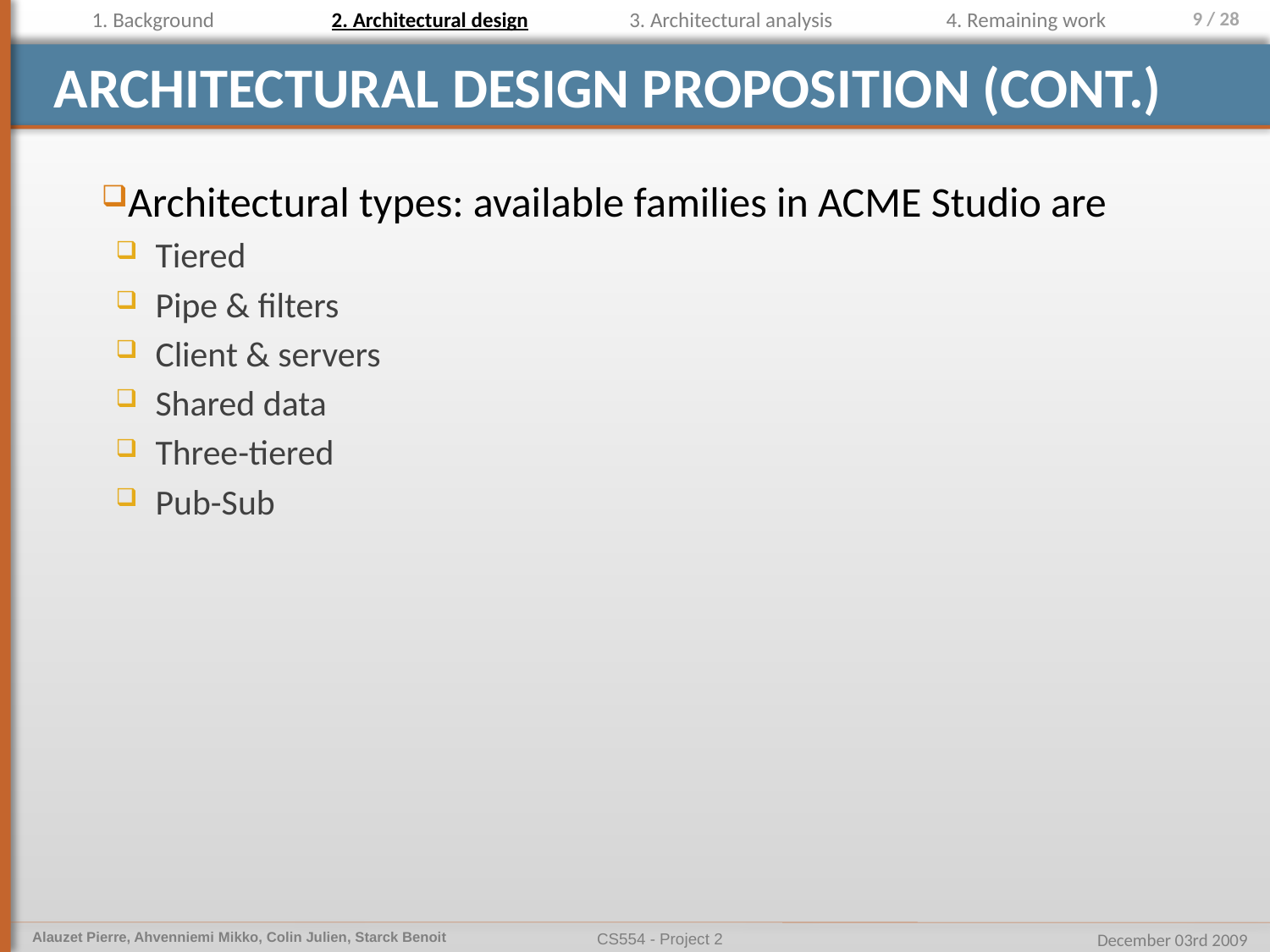

1. Background
2. Architectural design
3. Architectural analysis
4. Remaining work
# Architectural design proposition (cont.)
Architectural types: available families in ACME Studio are
Tiered
Pipe & filters
Client & servers
Shared data
Three-tiered
Pub-Sub